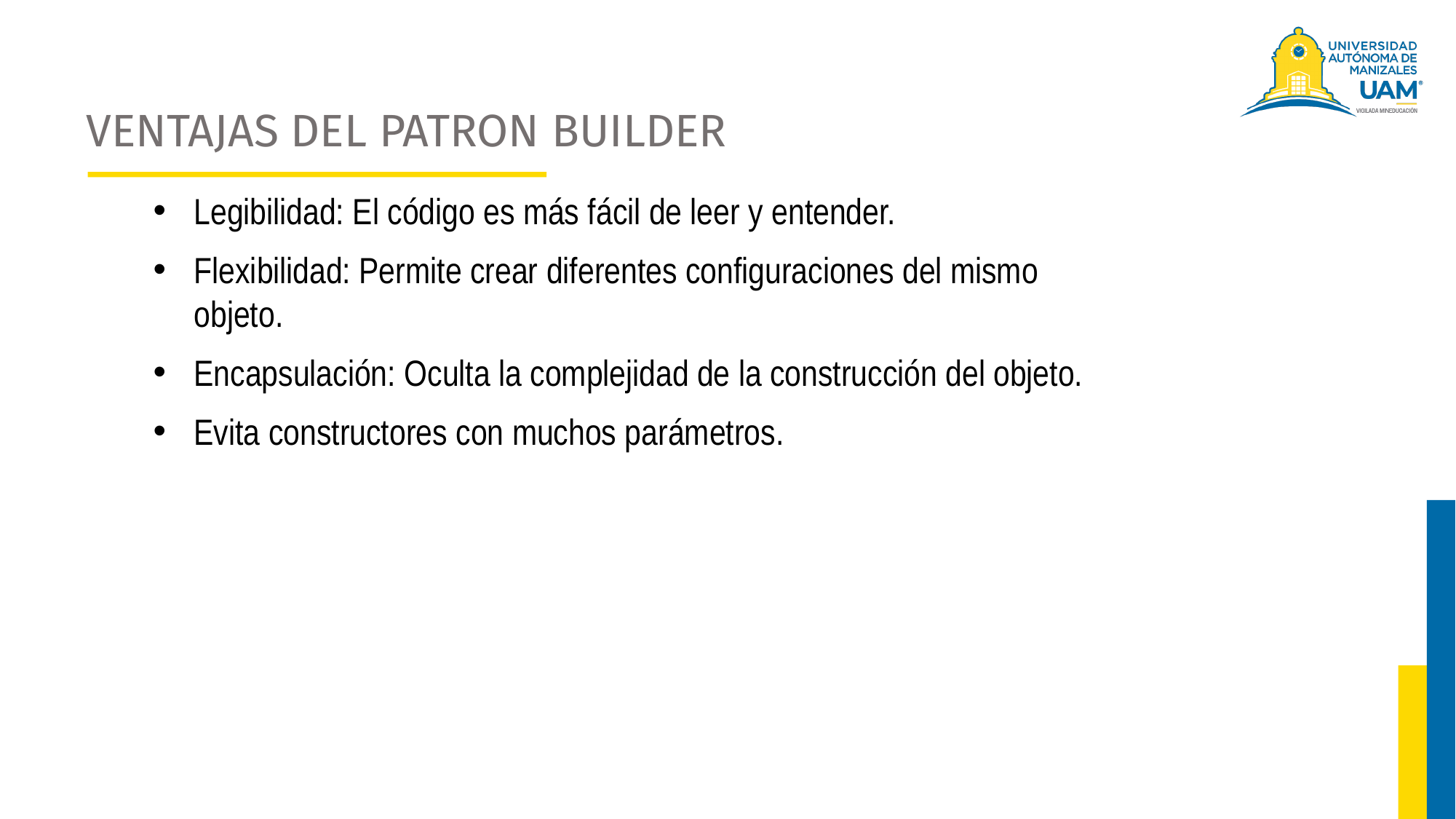

# VENTAJAS DEL PATRON BUILDER

Legibilidad: El código es más fácil de leer y entender.
Flexibilidad: Permite crear diferentes configuraciones del mismo objeto.
Encapsulación: Oculta la complejidad de la construcción del objeto.
Evita constructores con muchos parámetros.